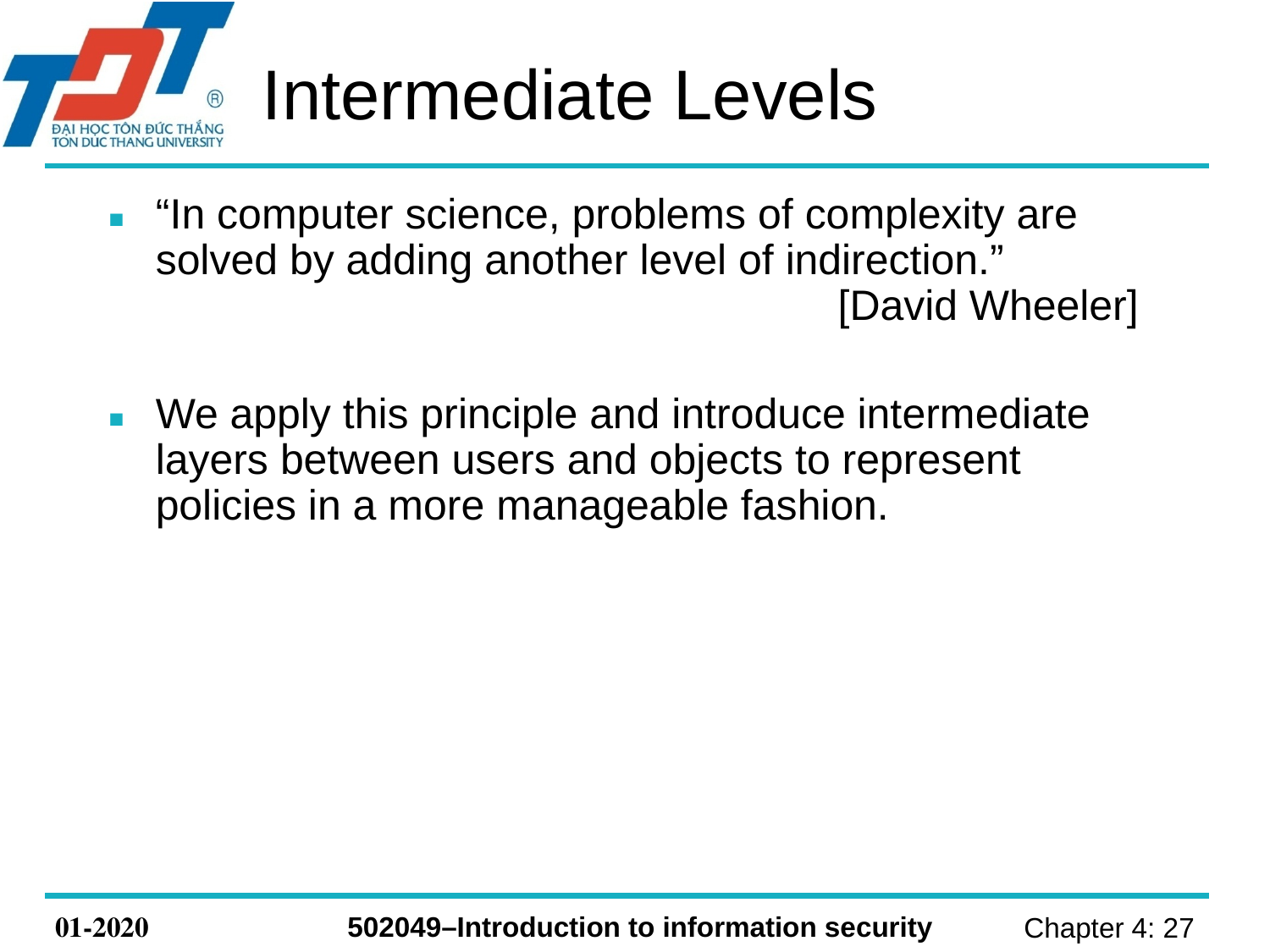

# Intermediate Levels
“In computer science, problems of complexity are solved by adding another level of indirection.”                   					    [David Wheeler]

We apply this principle and introduce intermediate layers between users and objects to represent policies in a more manageable fashion.